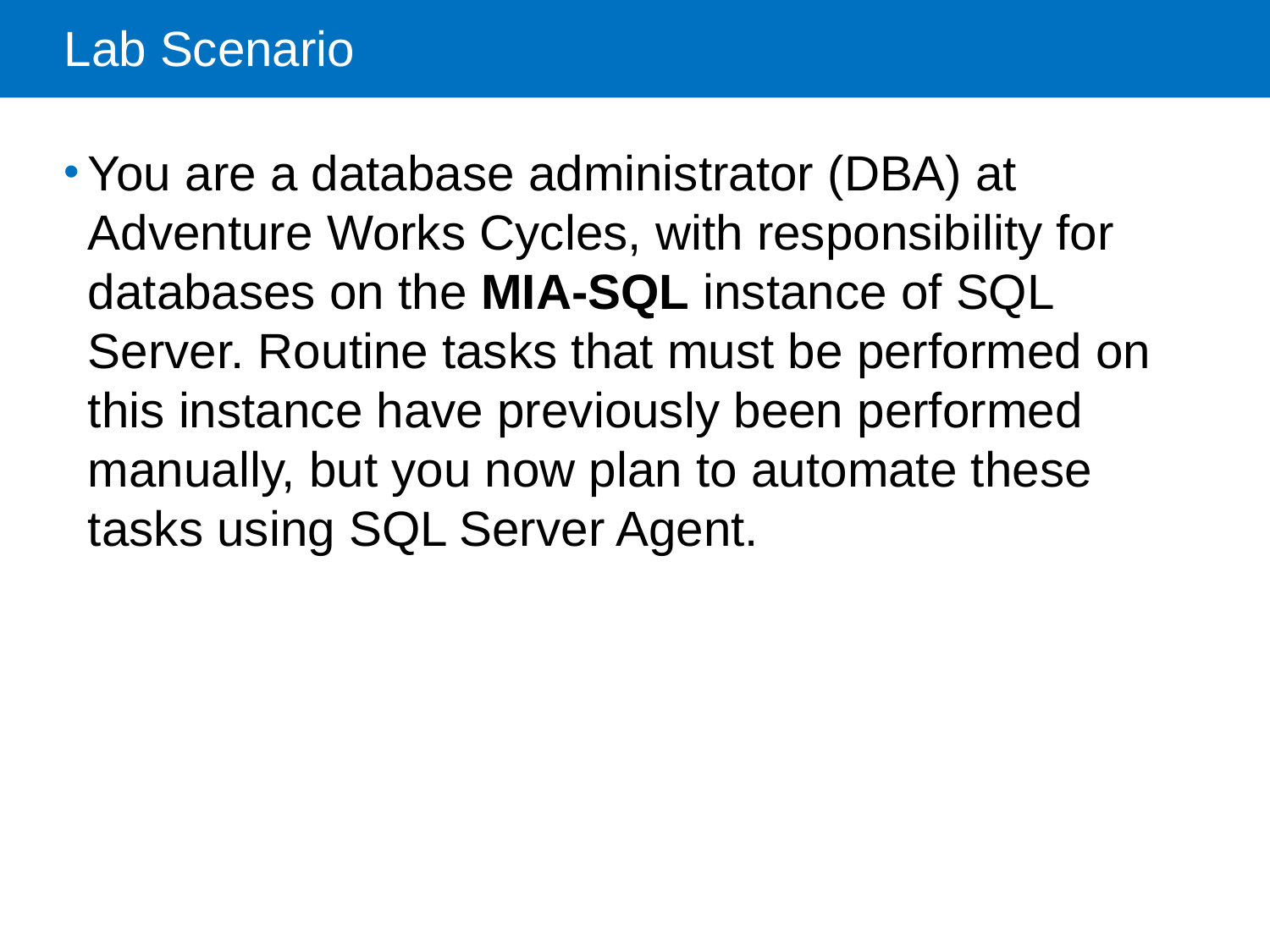

# Lab Scenario
You are a database administrator (DBA) at Adventure Works Cycles, with responsibility for databases on the MIA-SQL instance of SQL Server. Routine tasks that must be performed on this instance have previously been performed manually, but you now plan to automate these tasks using SQL Server Agent.